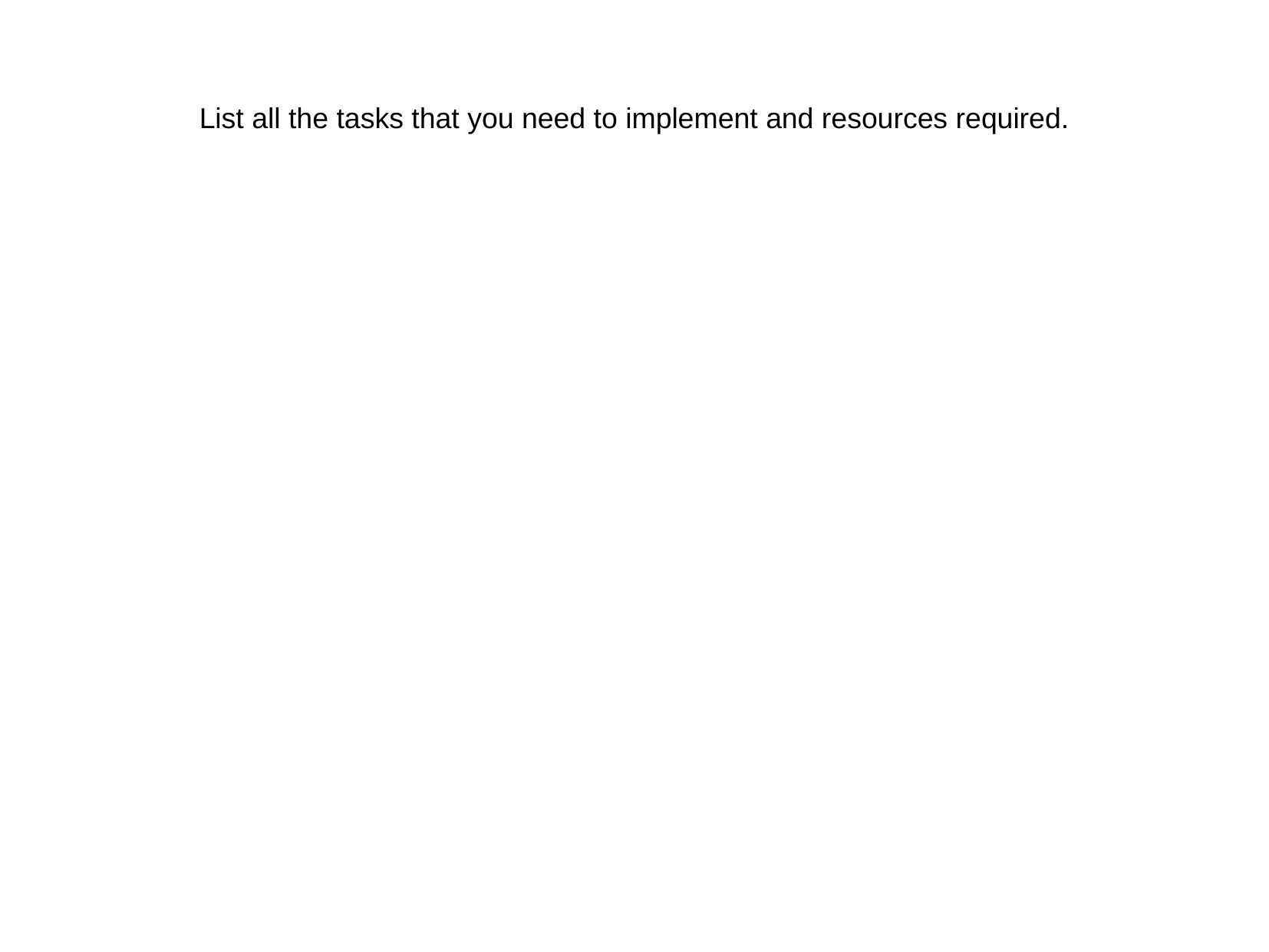

List all the tasks that you need to implement and resources required.